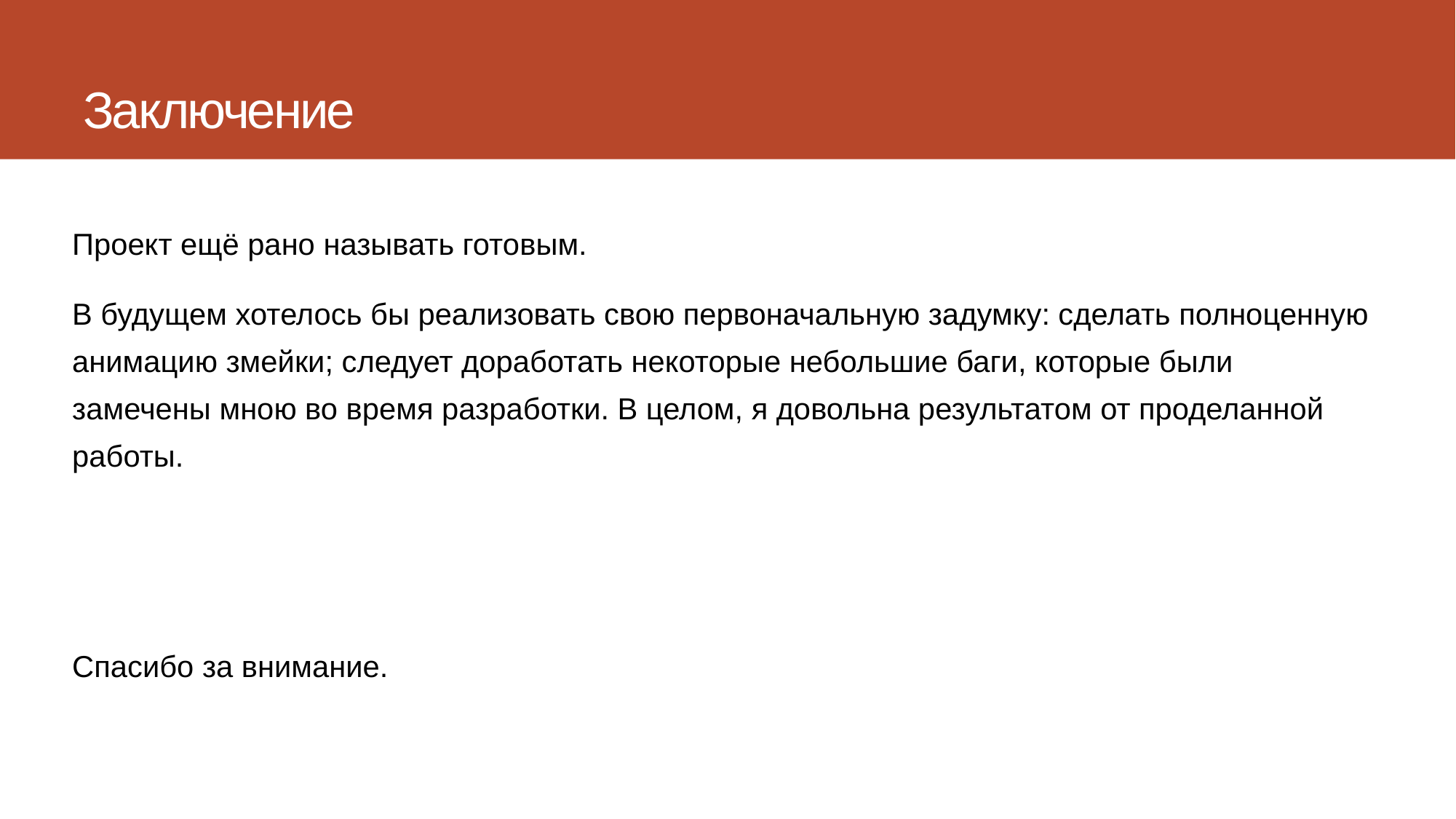

# Заключение
Проект ещё рано называть готовым.
В будущем хотелось бы реализовать свою первоначальную задумку: сделать полноценную анимацию змейки; следует доработать некоторые небольшие баги, которые были замечены мною во время разработки. В целом, я довольна результатом от проделанной работы.

Спасибо за внимание.